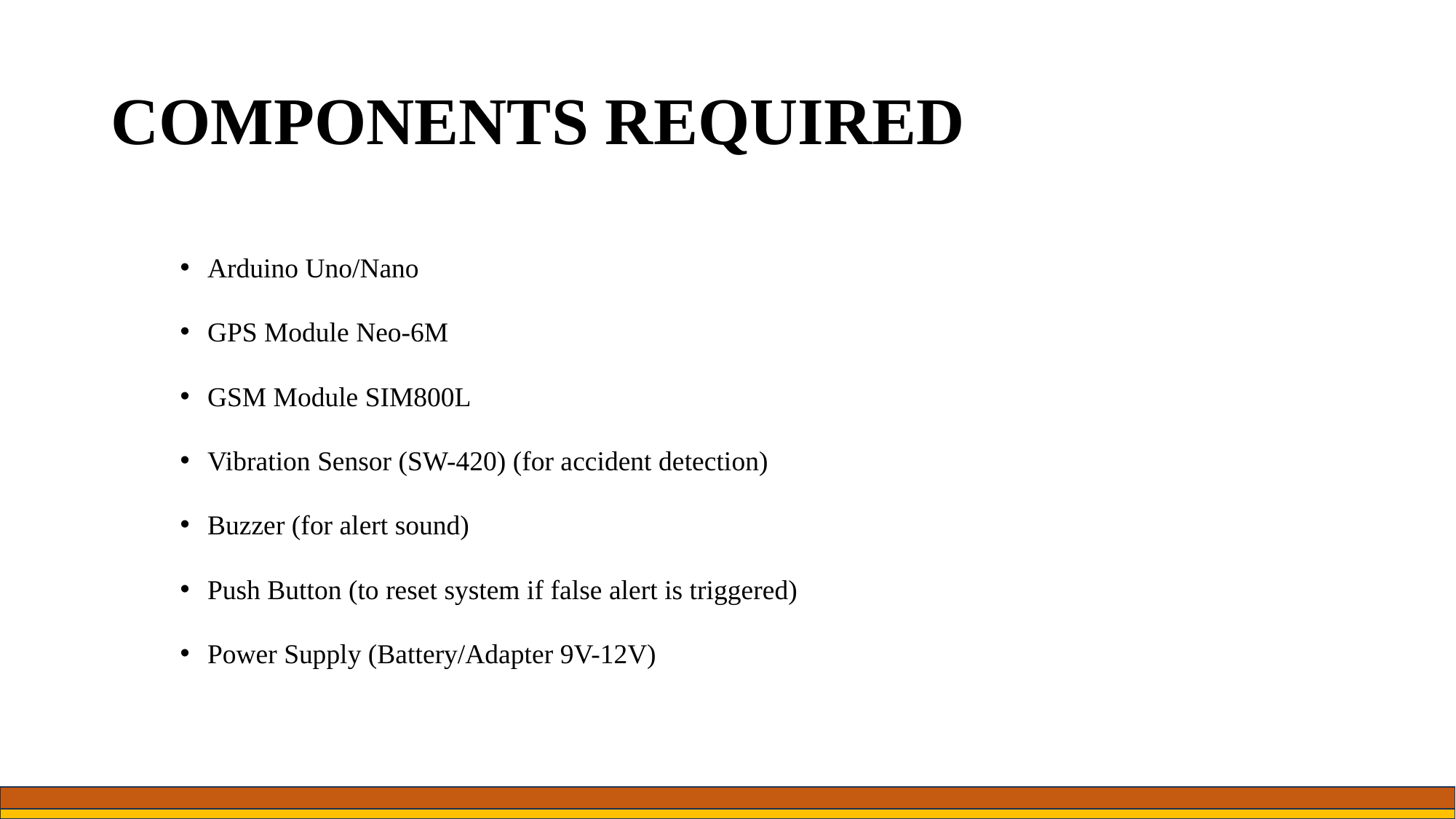

# COMPONENTS REQUIRED
Arduino Uno/Nano
GPS Module Neo-6M
GSM Module SIM800L
Vibration Sensor (SW-420) (for accident detection)
Buzzer (for alert sound)
Push Button (to reset system if false alert is triggered)
Power Supply (Battery/Adapter 9V-12V)